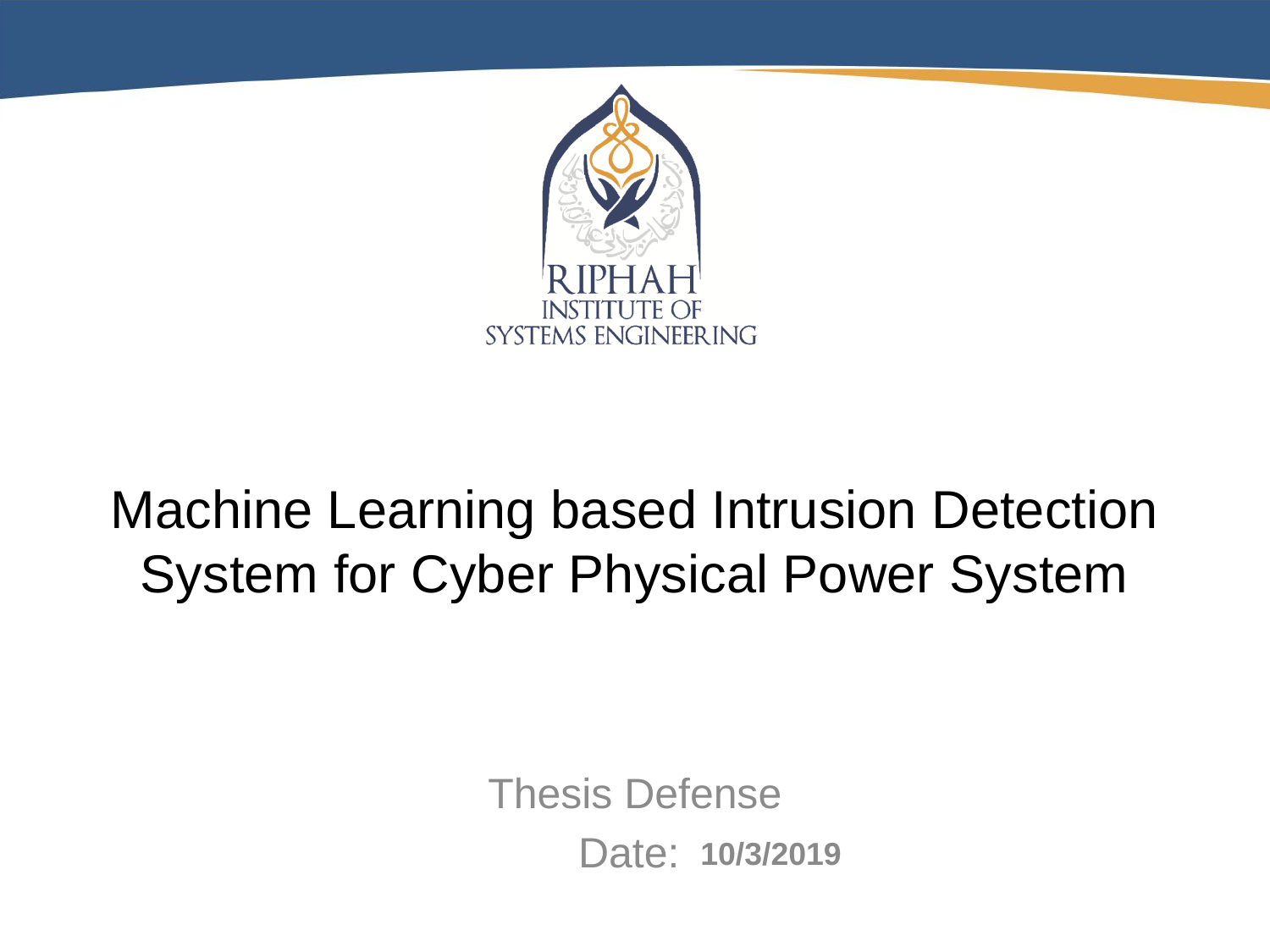

# Machine Learning based Intrusion Detection System for Cyber Physical Power System
Thesis Defense
Date:
10/3/2019
1